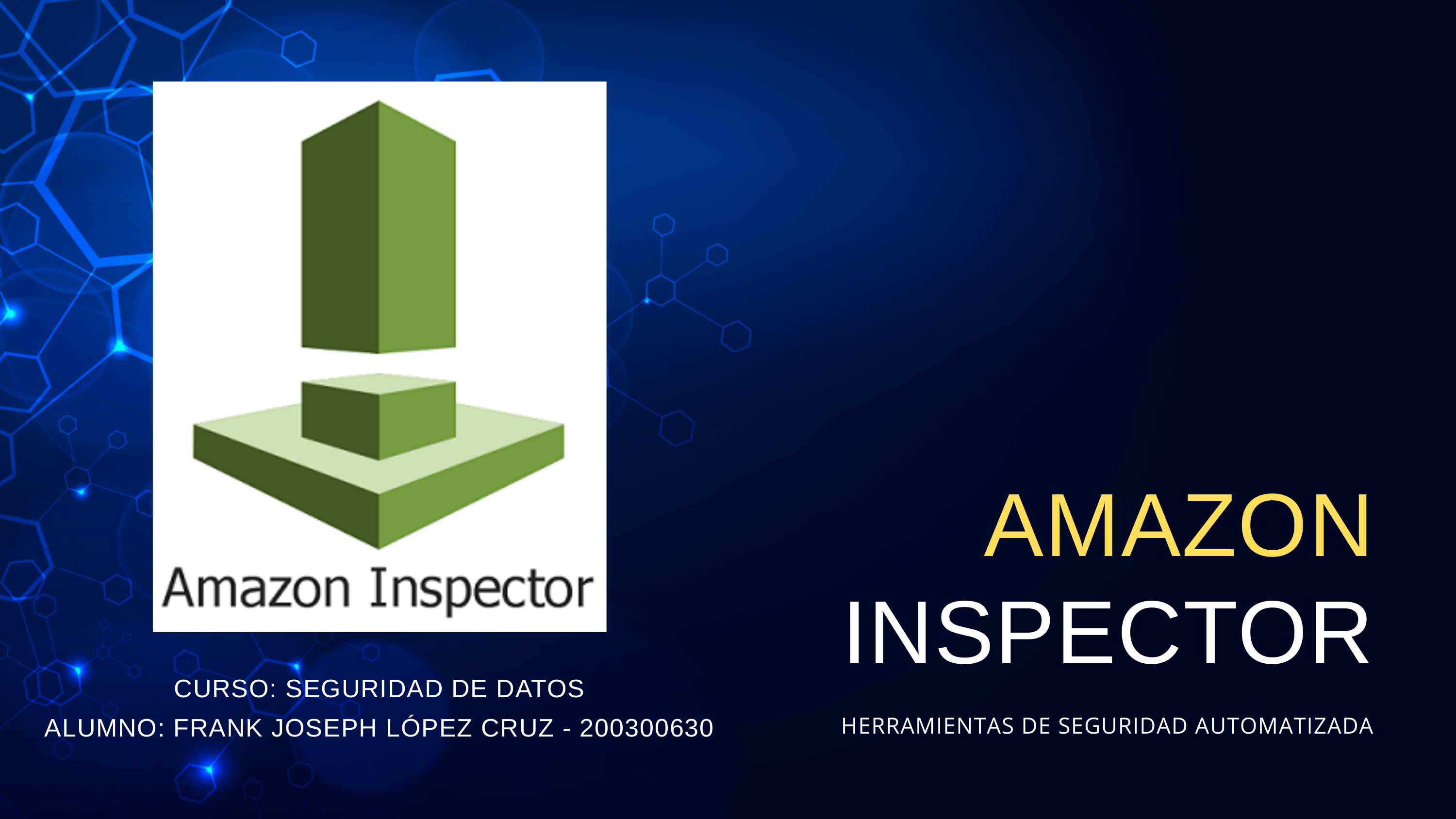

AMAZON
INSPECTOR
CURSO: SEGURIDAD DE DATOS
ALUMNO: FRANK JOSEPH LÓPEZ CRUZ - 200300630
HERRAMIENTAS DE SEGURIDAD AUTOMATIZADA